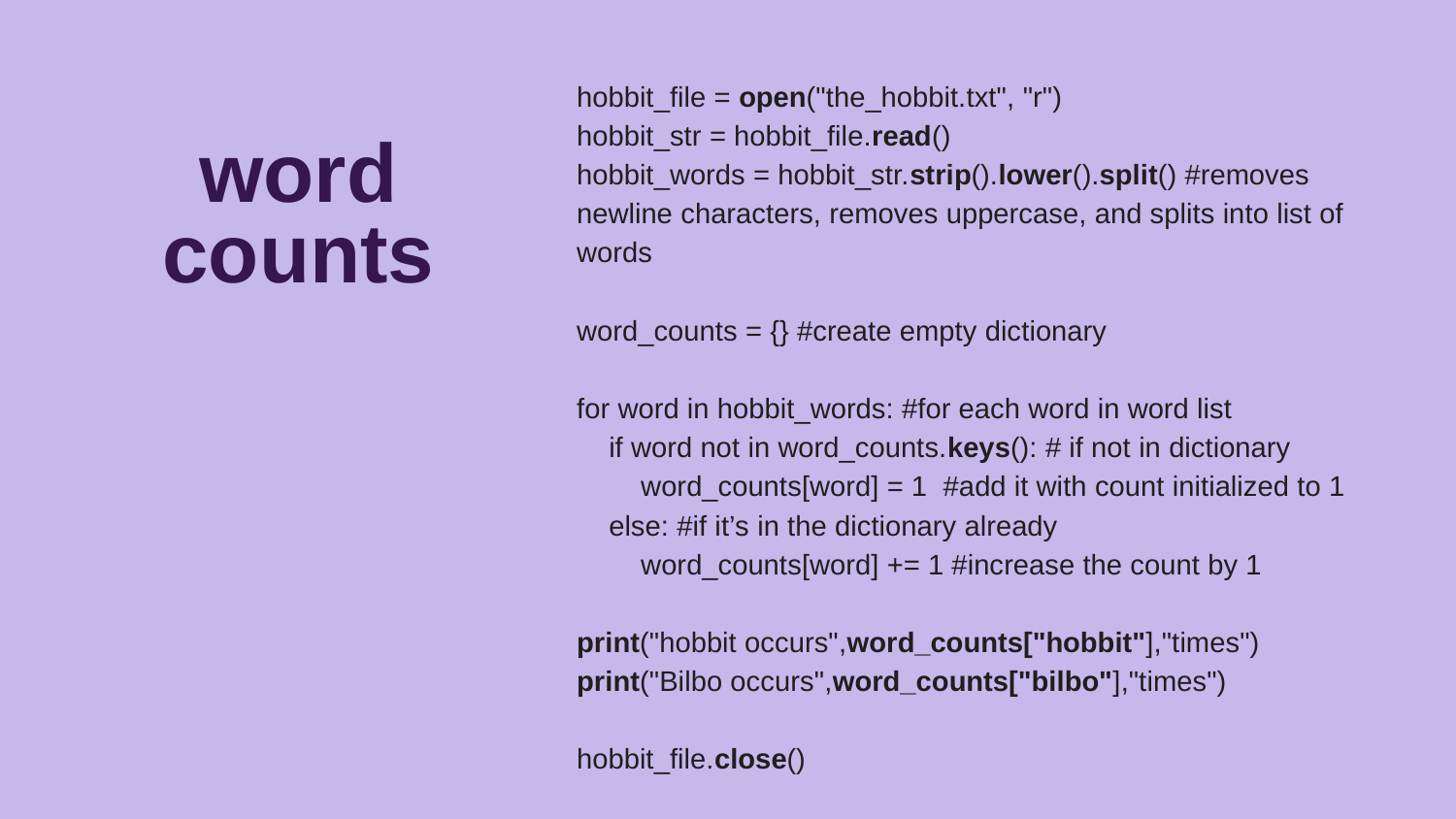

hobbit_file = open("the_hobbit.txt", "r")
hobbit_str = hobbit_file.read()
hobbit_words = hobbit_str.strip().lower().split() #removes newline characters, removes uppercase, and splits into list of words

word_counts = {} #create empty dictionary

for word in hobbit_words: #for each word in word list
    if word not in word_counts.keys(): # if not in dictionary
        word_counts[word] = 1  #add it with count initialized to 1
    else: #if it’s in the dictionary already
        word_counts[word] += 1 #increase the count by 1

print("hobbit occurs",word_counts["hobbit"],"times")
print("Bilbo occurs",word_counts["bilbo"],"times")

hobbit_file.close()
word counts